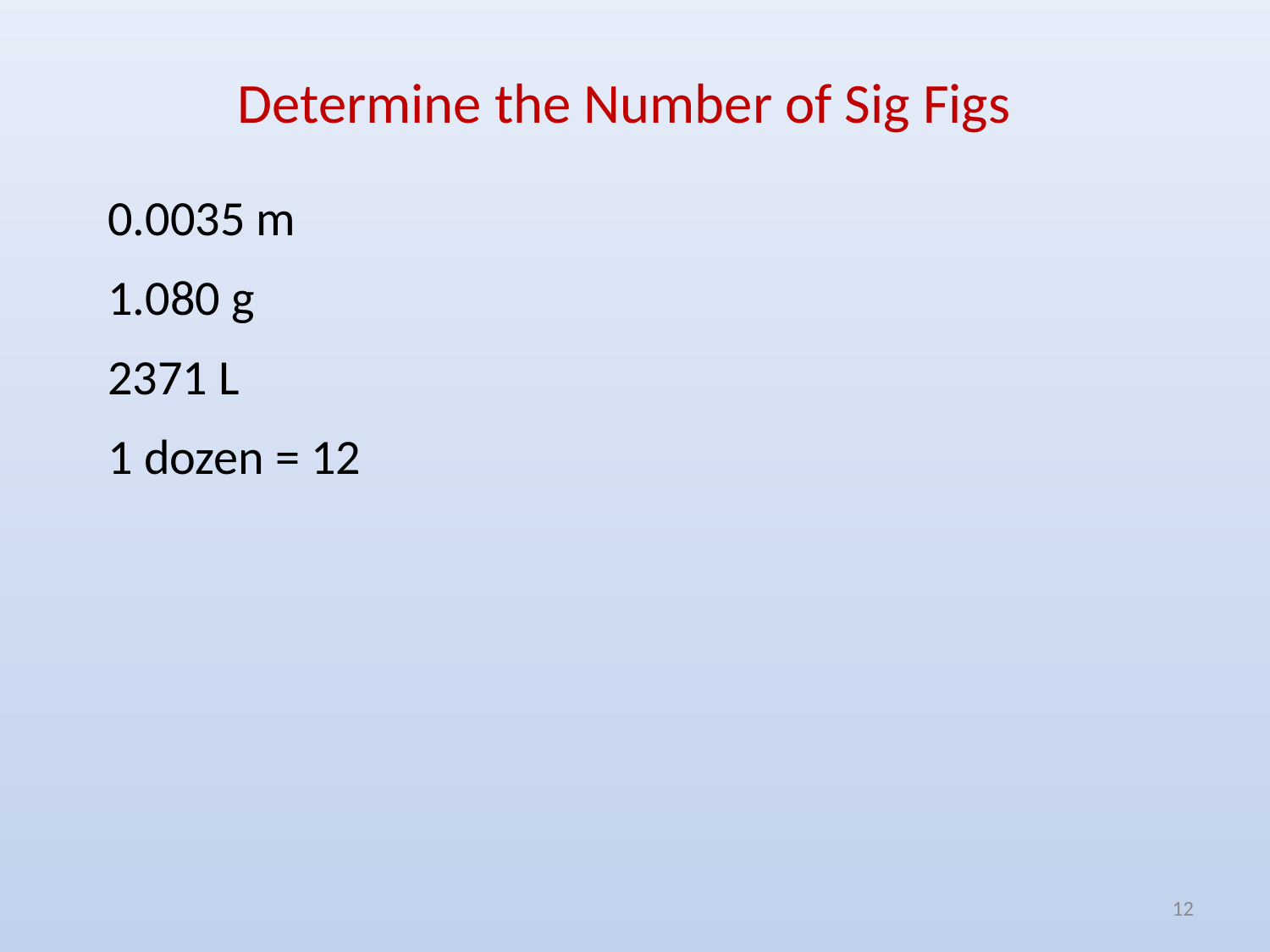

# Determine the Number of Sig Figs
0.0035 m
1.080 g
2371 L
1 dozen = 12
12